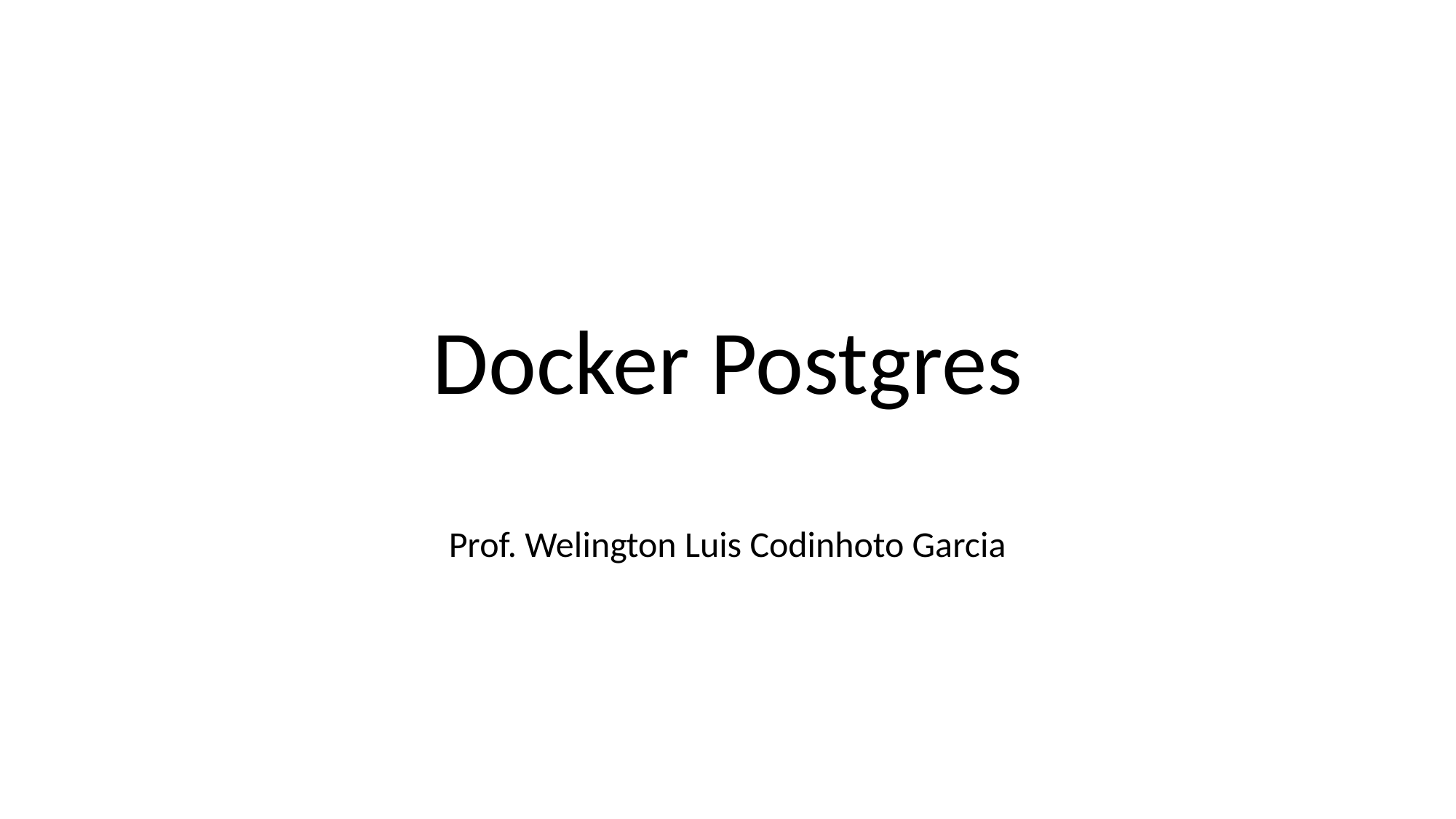

# Docker Postgres
Prof. Welington Luis Codinhoto Garcia